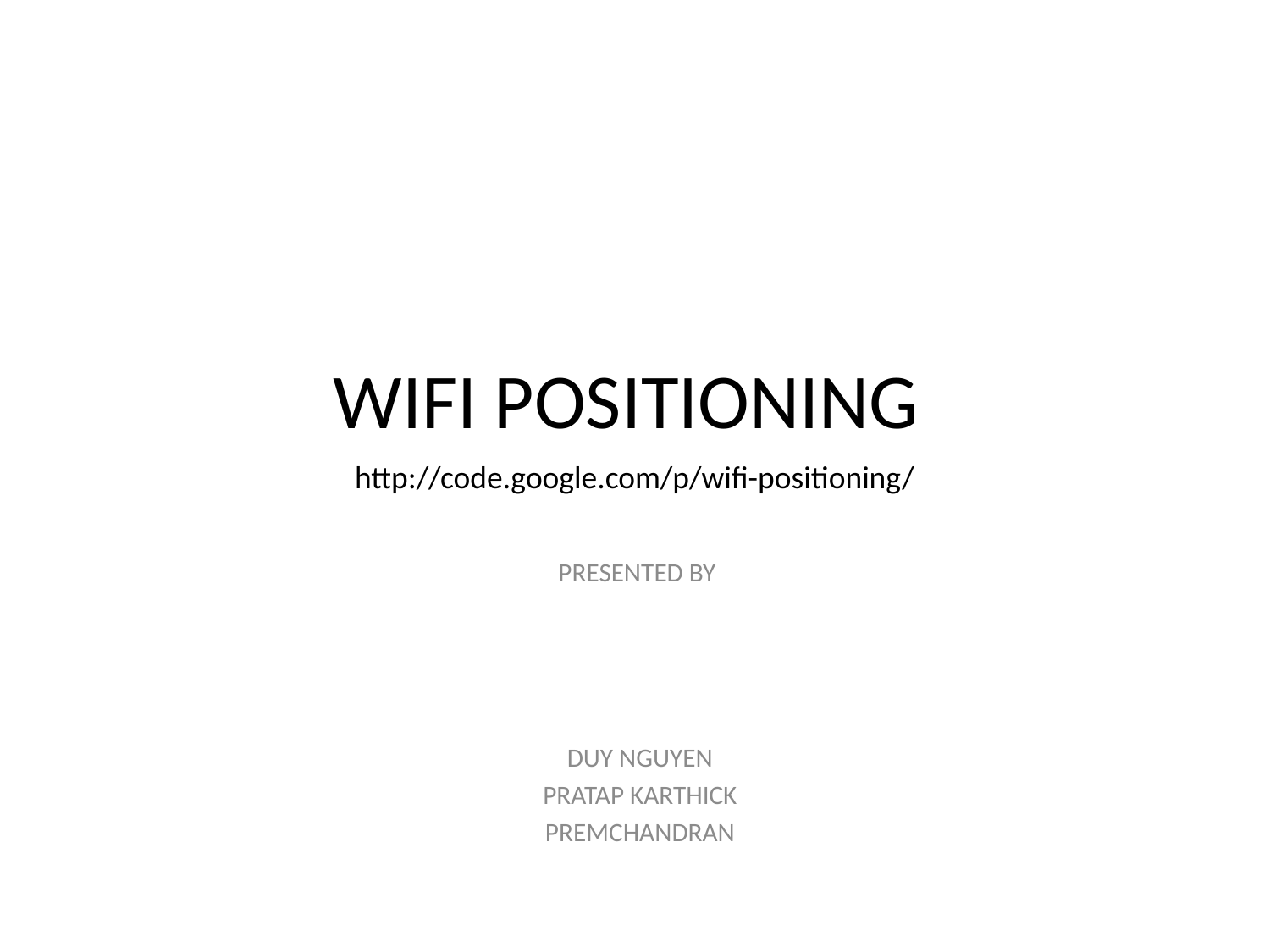

# WIFI POSITIONING
http://code.google.com/p/wifi-positioning/

PRESENTED BY

DUY NGUYEN
PRATAP KARTHICK
PREMCHANDRAN